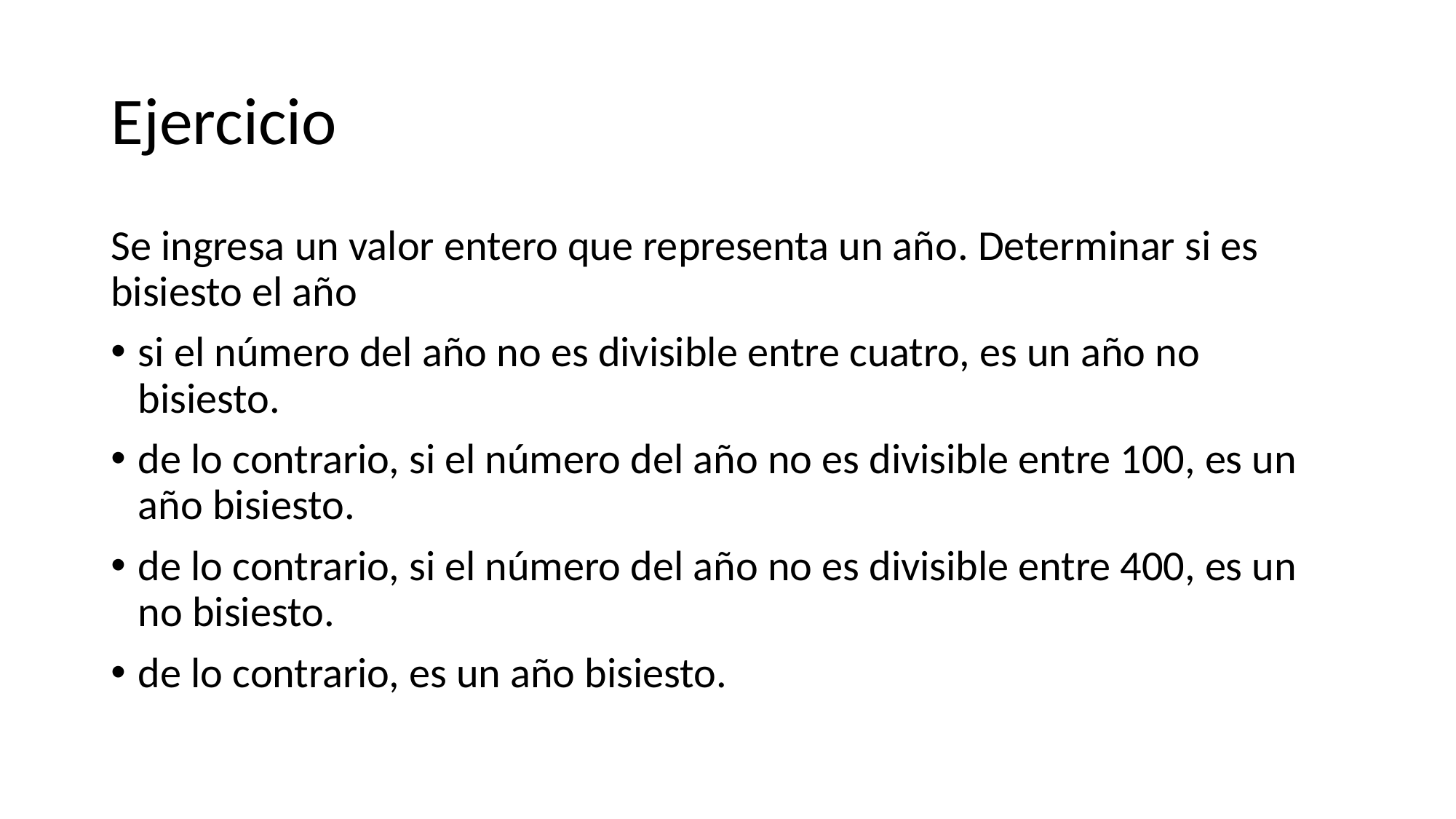

# Ejercicio
Se ingresa un valor entero que representa un año. Determinar si es bisiesto el año
si el número del año no es divisible entre cuatro, es un año no bisiesto.
de lo contrario, si el número del año no es divisible entre 100, es un año bisiesto.
de lo contrario, si el número del año no es divisible entre 400, es un no bisiesto.
de lo contrario, es un año bisiesto.